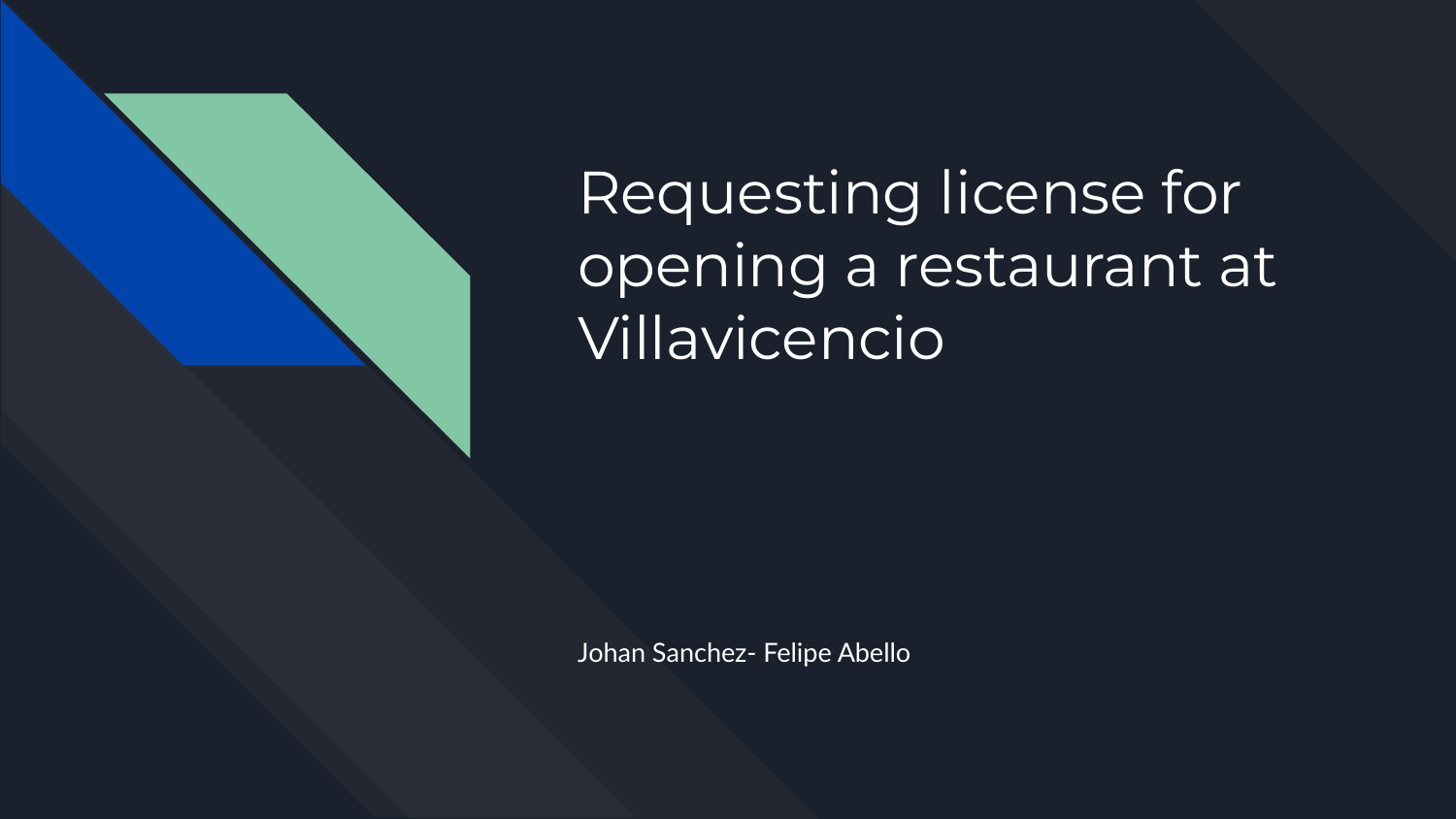

# Requesting license for opening a restaurant at Villavicencio
Johan Sanchez- Felipe Abello